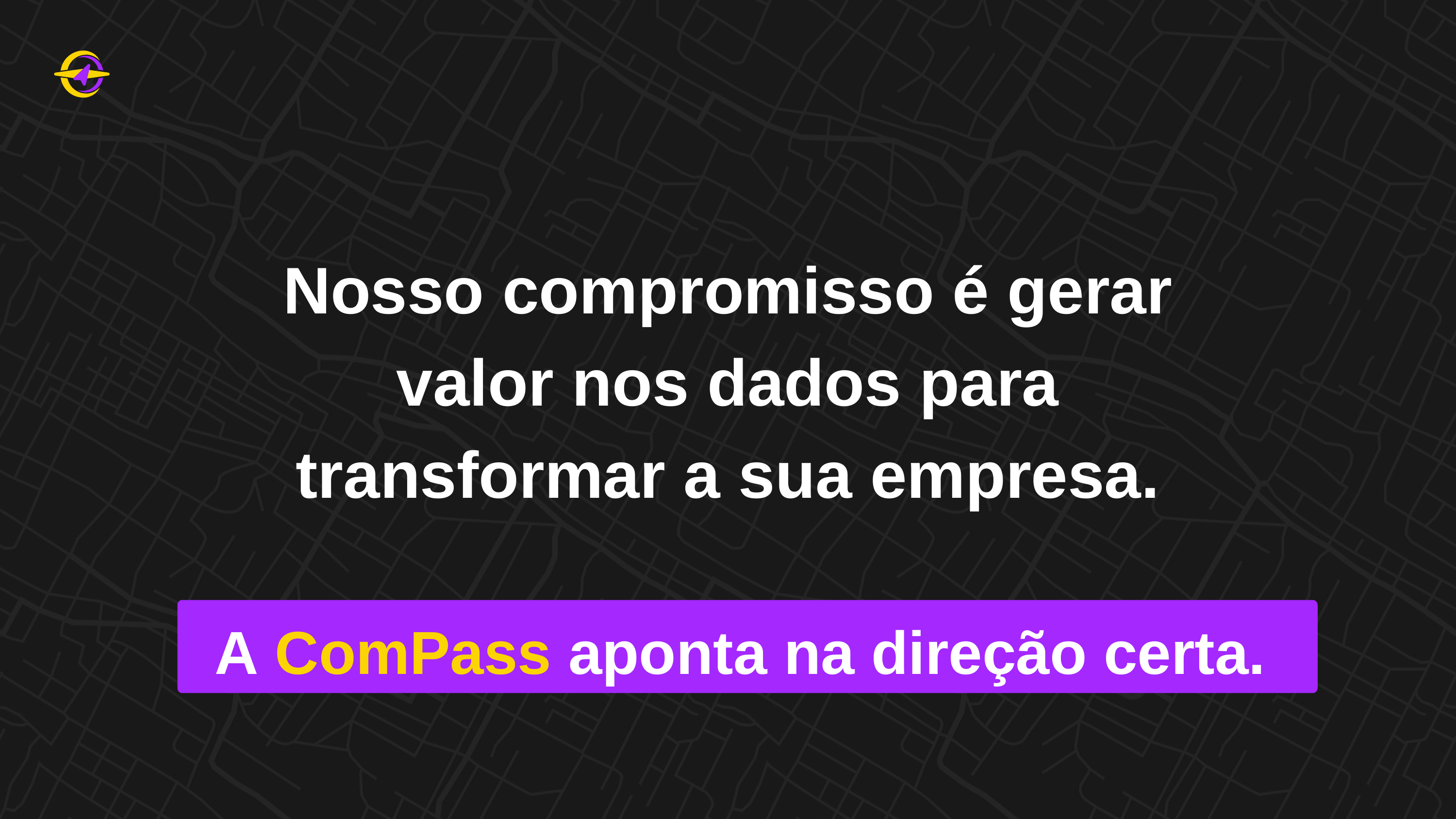

Nosso compromisso é gerar valor nos dados para transformar a sua empresa.

A ComPass aponta na direção certa.